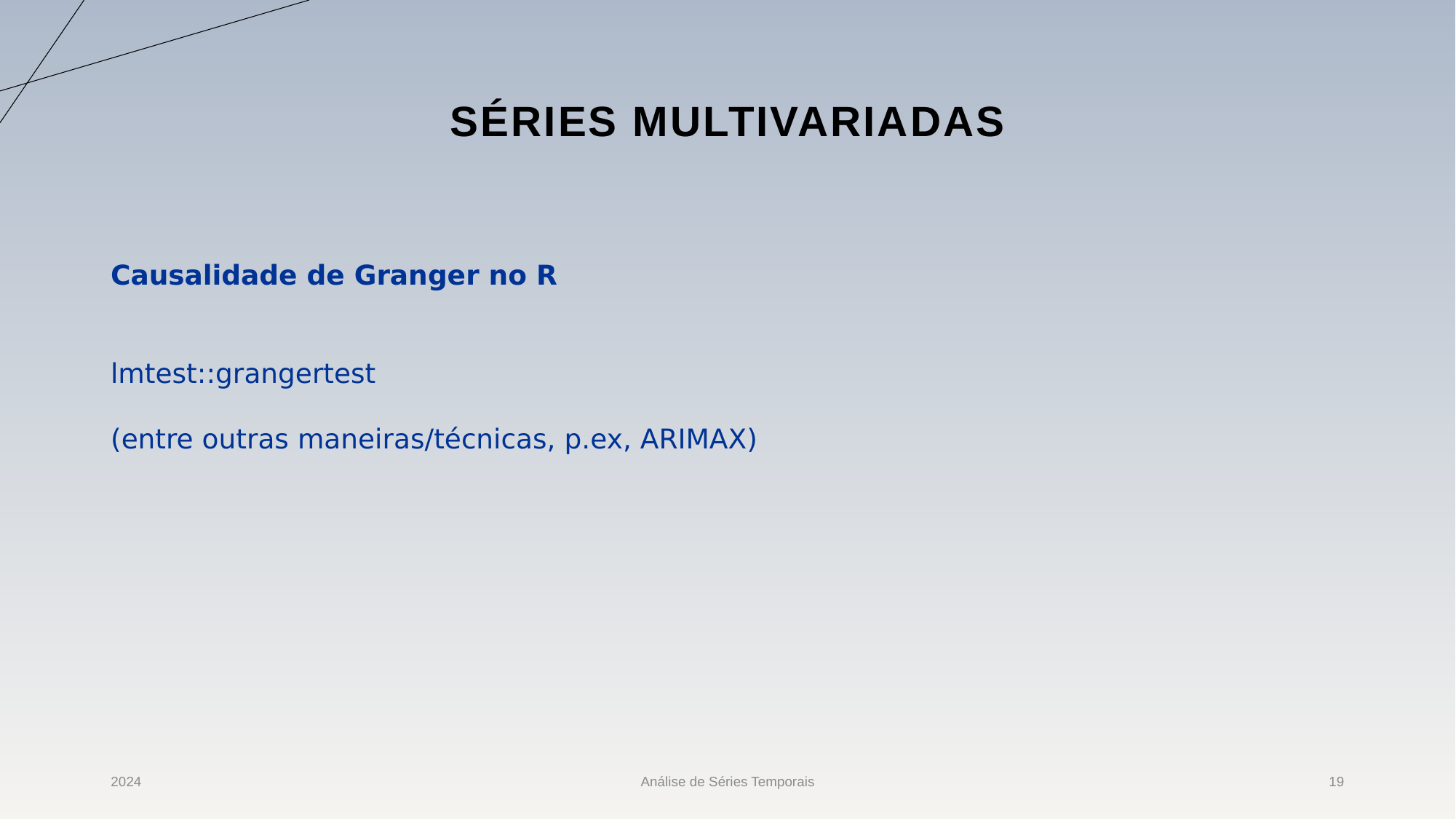

# Séries Multivariadas
Causalidade de Granger no R

lmtest::grangertest

(entre outras maneiras/técnicas, p.ex, ARIMAX)
2024
Análise de Séries Temporais
19